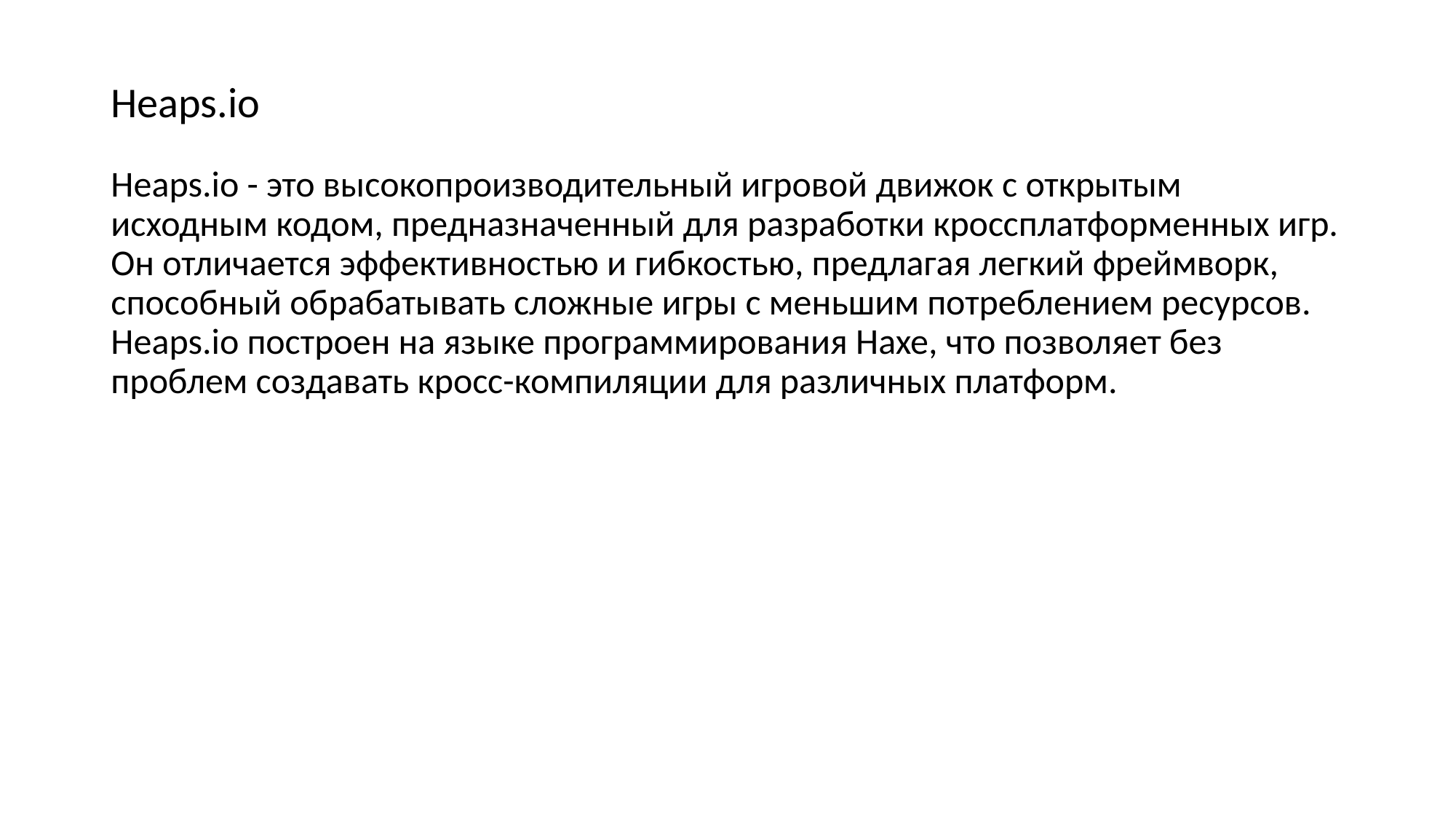

# Heaps.io Heaps.io - это высокопроизводительный игровой движок с открытым исходным кодом, предназначенный для разработки кроссплатформенных игр. Он отличается эффективностью и гибкостью, предлагая легкий фреймворк, способный обрабатывать сложные игры с меньшим потреблением ресурсов. Heaps.io построен на языке программирования Haxe, что позволяет без проблем создавать кросс-компиляции для различных платформ.